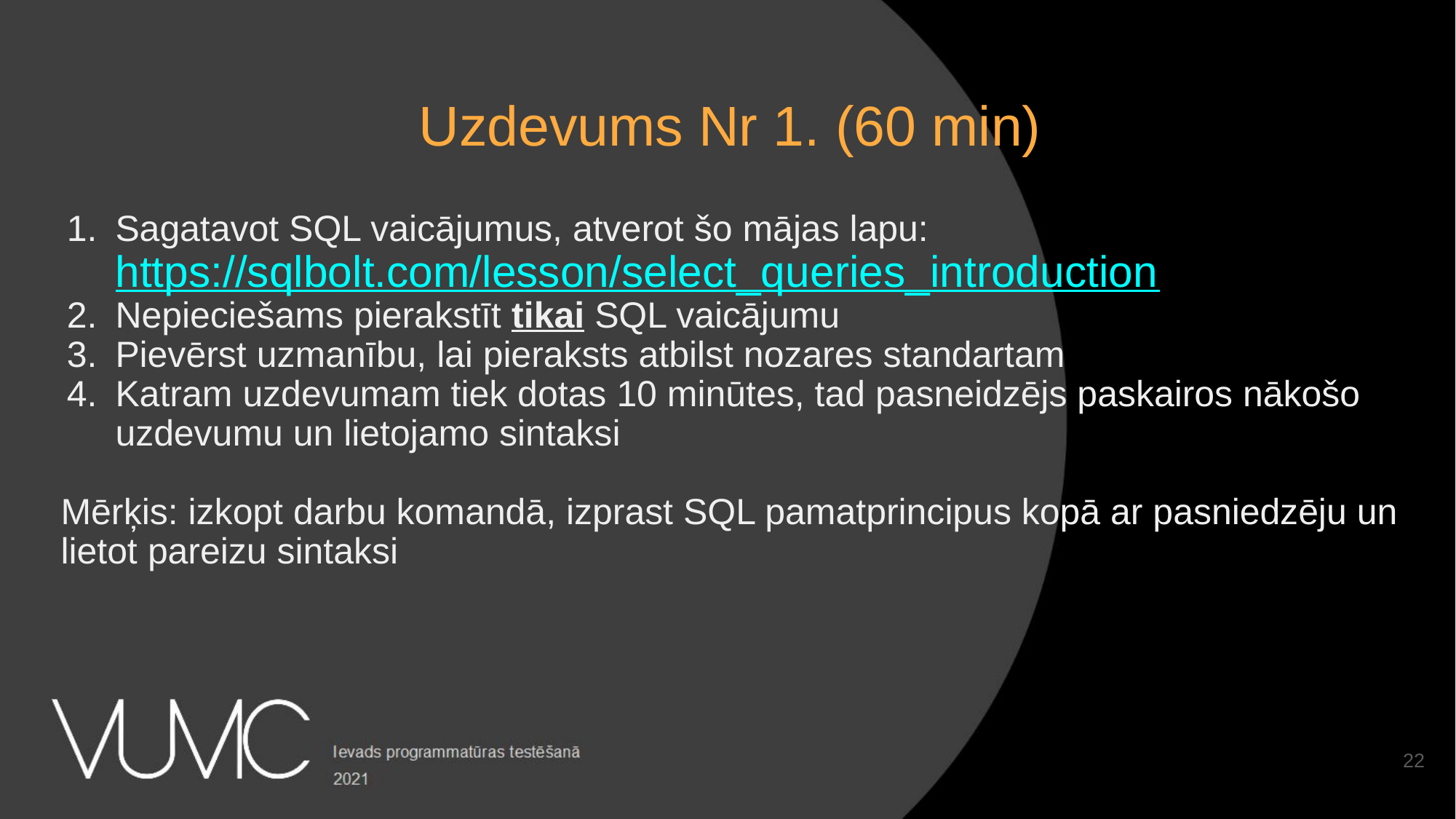

Uzdevums Nr 1. (60 min)
Sagatavot SQL vaicājumus, atverot šo mājas lapu: https://sqlbolt.com/lesson/select_queries_introduction
Nepieciešams pierakstīt tikai SQL vaicājumu
Pievērst uzmanību, lai pieraksts atbilst nozares standartam
Katram uzdevumam tiek dotas 10 minūtes, tad pasneidzējs paskairos nākošo uzdevumu un lietojamo sintaksi

Mērķis: izkopt darbu komandā, izprast SQL pamatprincipus kopā ar pasniedzēju un lietot pareizu sintaksi
22